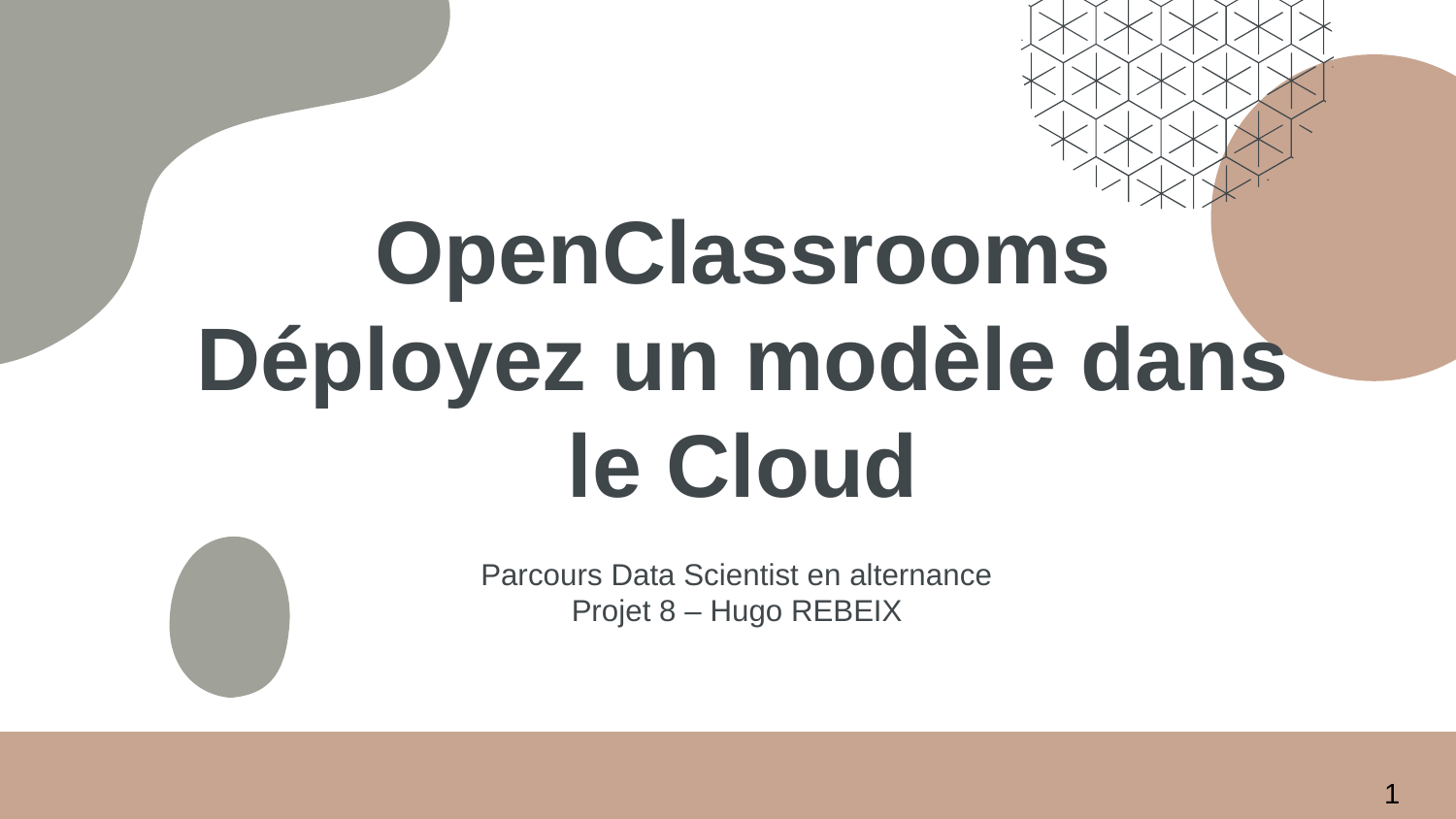

# OpenClassrooms Déployez un modèle dans le Cloud
Parcours Data Scientist en alternance
Projet 8 – Hugo REBEIX
1